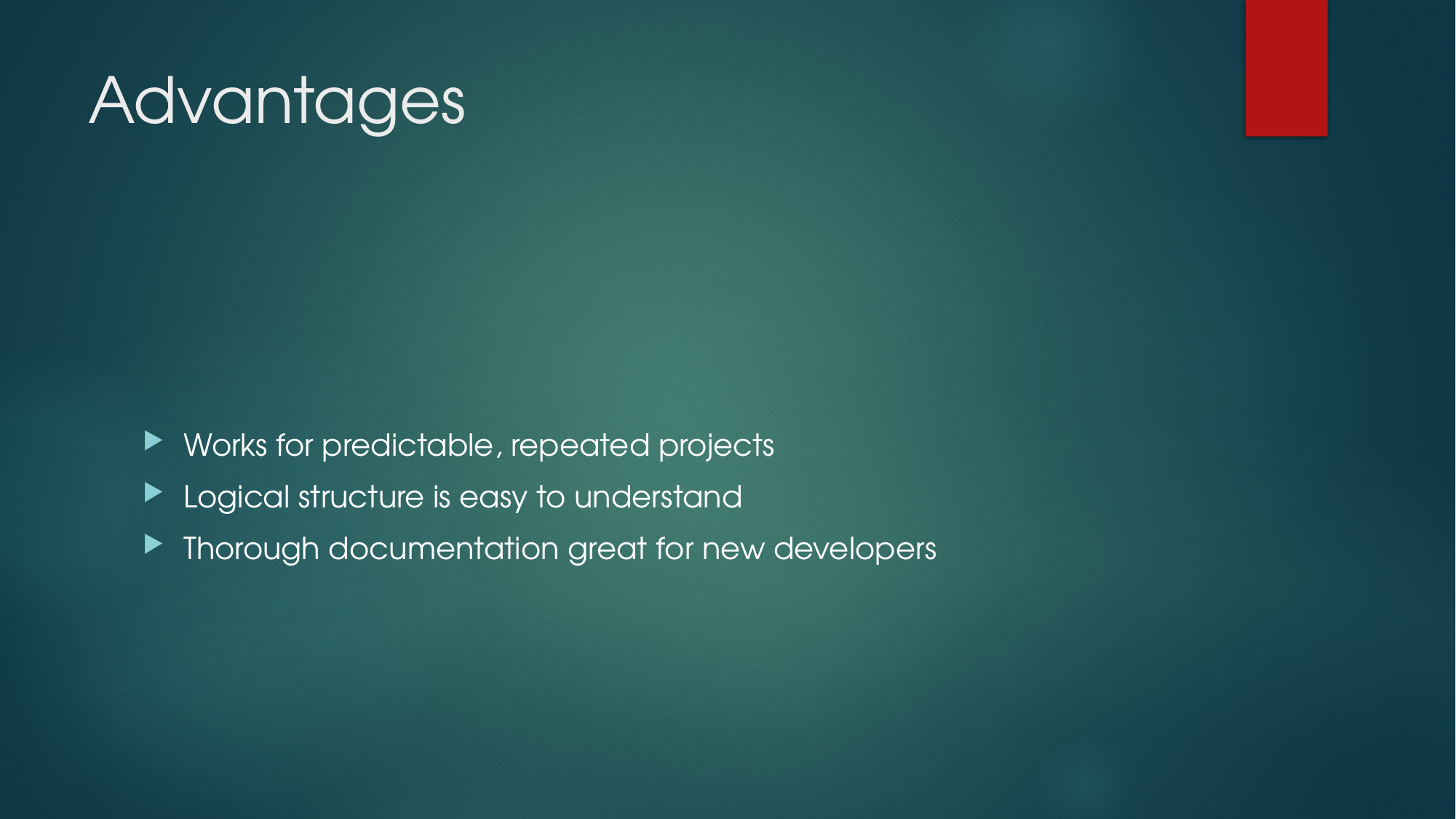

# Advantages
Works for predictable, repeated projects
Logical structure is easy to understand
Thorough documentation great for new developers